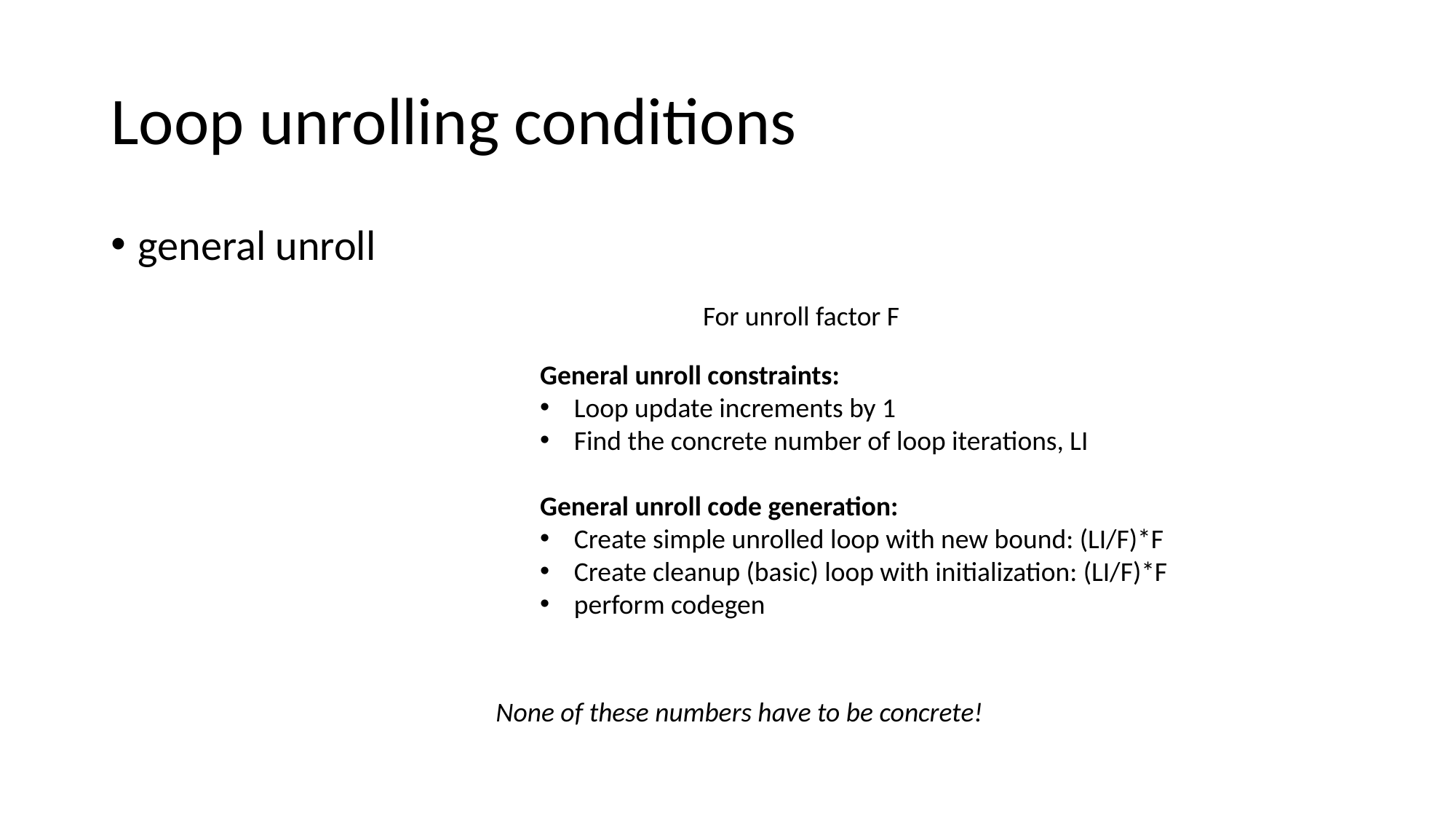

# Loop unrolling conditions
general unroll
For unroll factor F
General unroll constraints:
Loop update increments by 1
Find the concrete number of loop iterations, LI

General unroll code generation:
Create simple unrolled loop with new bound: (LI/F)*F
Create cleanup (basic) loop with initialization: (LI/F)*F
perform codegen
None of these numbers have to be concrete!